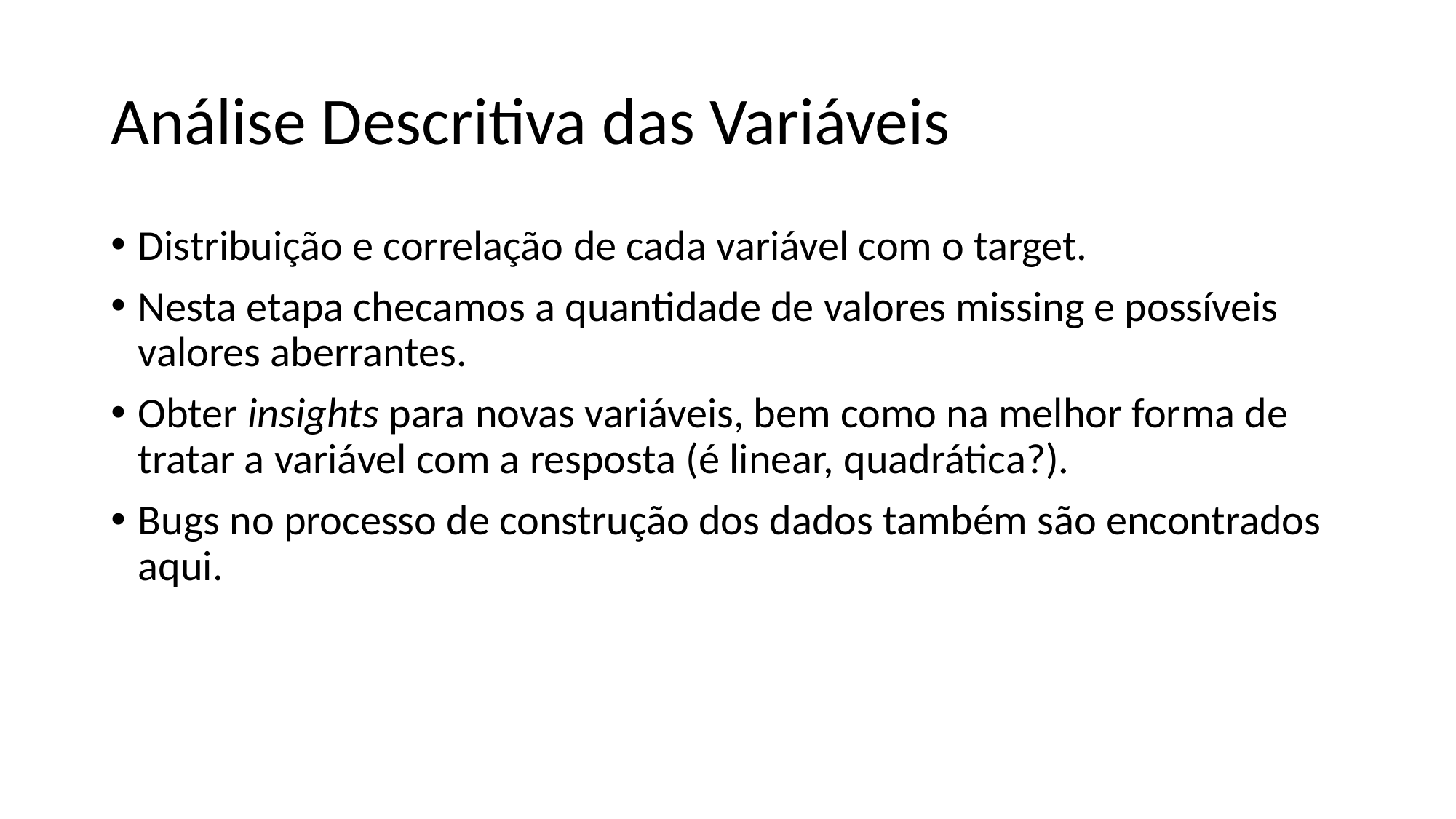

# Análise Descritiva das Variáveis
Distribuição e correlação de cada variável com o target.
Nesta etapa checamos a quantidade de valores missing e possíveis valores aberrantes.
Obter insights para novas variáveis, bem como na melhor forma de tratar a variável com a resposta (é linear, quadrática?).
Bugs no processo de construção dos dados também são encontrados aqui.